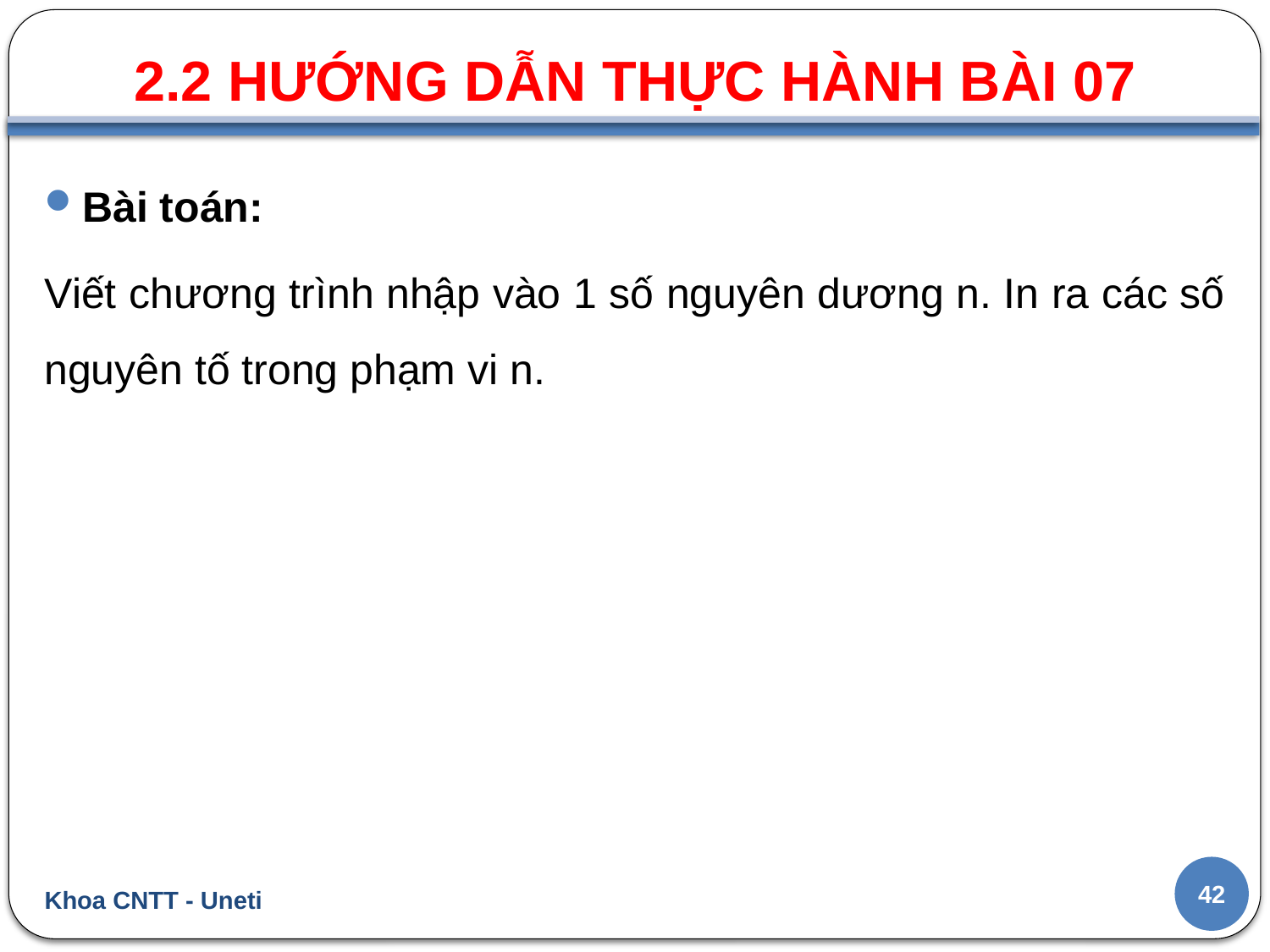

2.2 HƯỚNG DẪN THỰC HÀNH BÀI 07
#
Bài toán:
Viết chương trình nhập vào 1 số nguyên dương n. In ra các số nguyên tố trong phạm vi n.
42
Khoa CNTT - Uneti